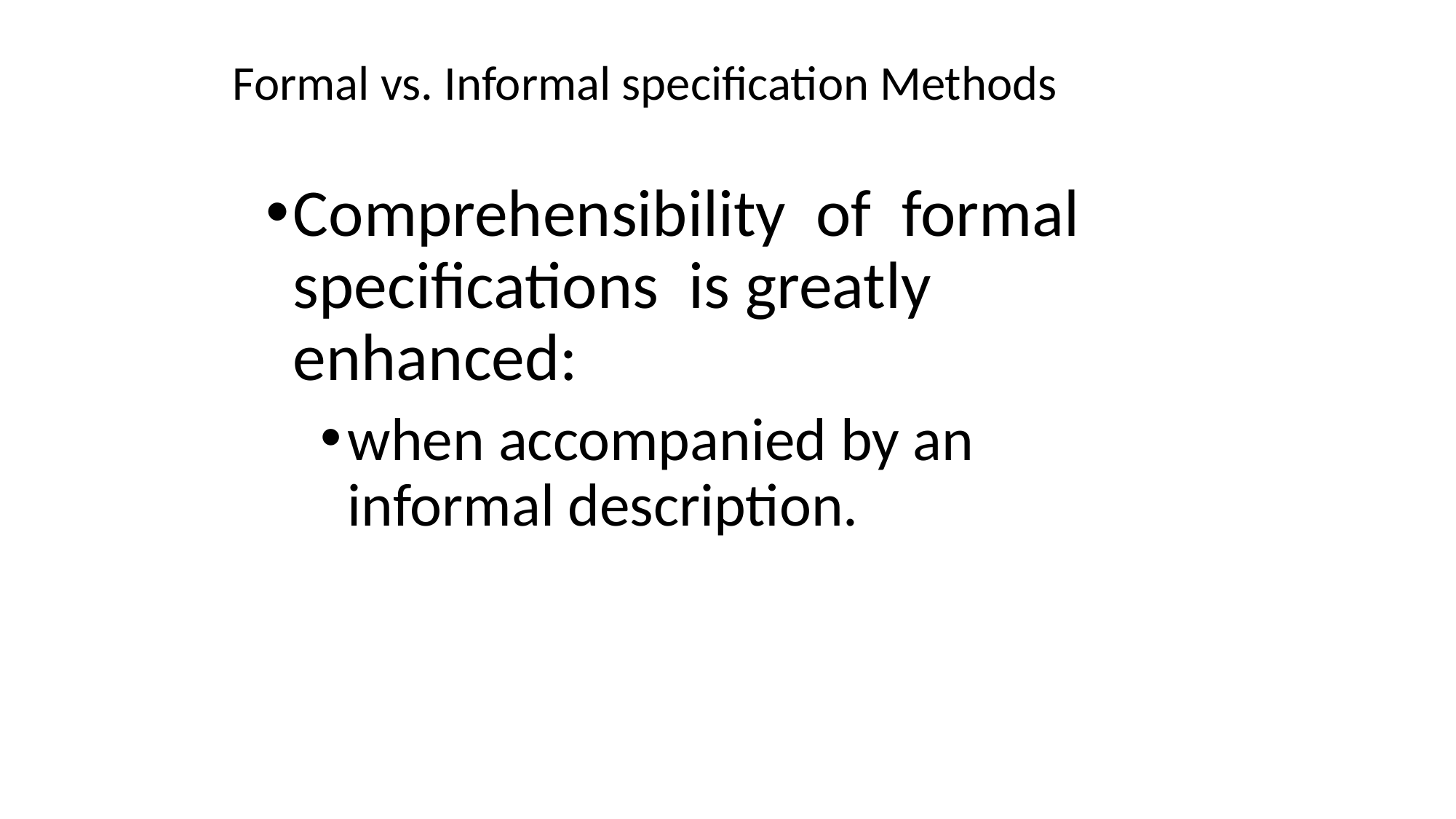

# Formal vs. Informal specification Methods
Comprehensibility  of  formal  specifications  is greatly enhanced:
when accompanied by an informal description.